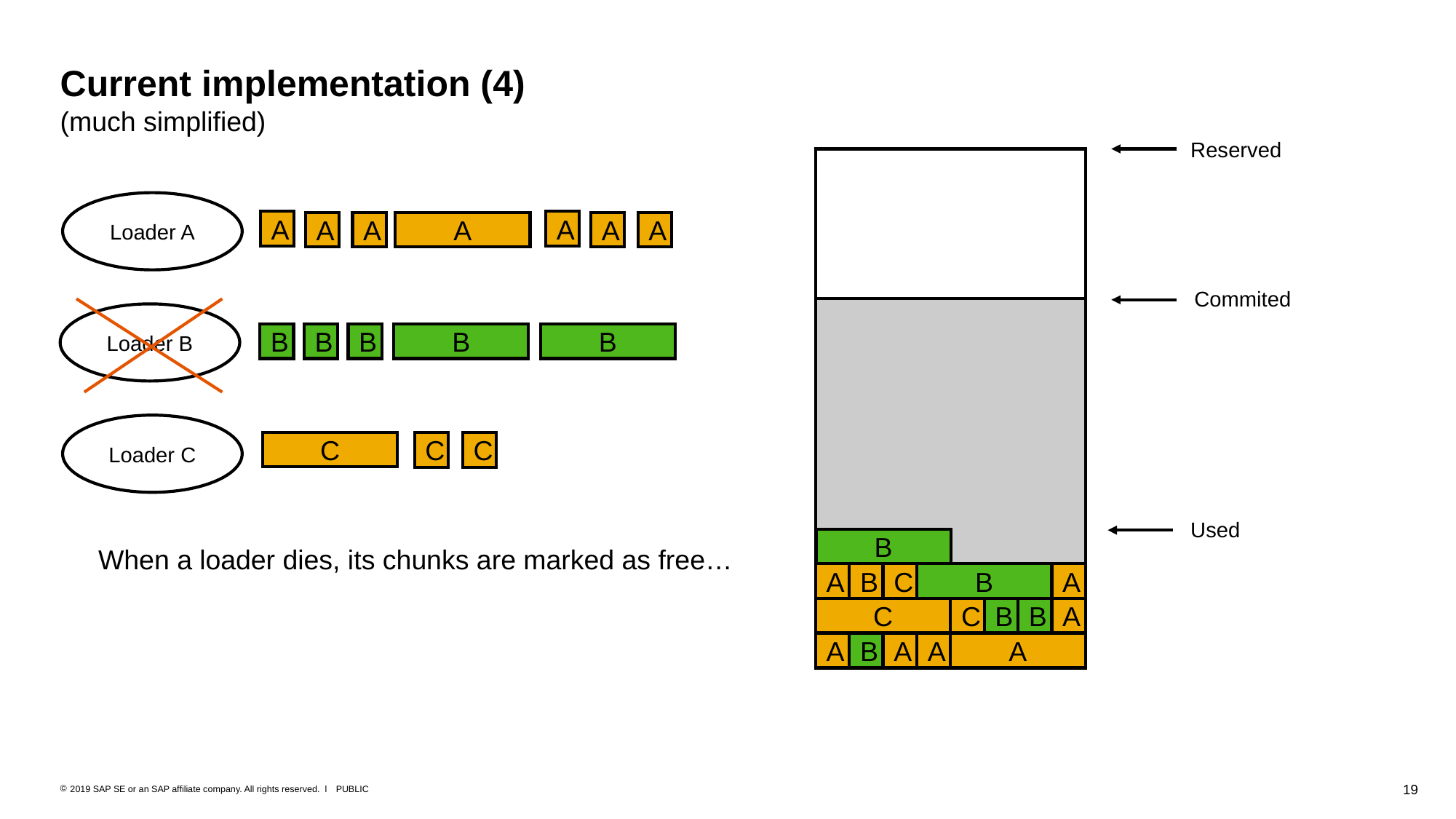

Loader B
# Current implementation (4) (much simplified)
Reserved

Loader A
A
A
A
A
A
A
A
Commited

Loader B
B
B
B
B
B
Loader C
C
C
C
Used
B
When a loader dies, its chunks are marked as free…
B
A
B
C
A
C
B
B
A
C
A
B
A
A
A